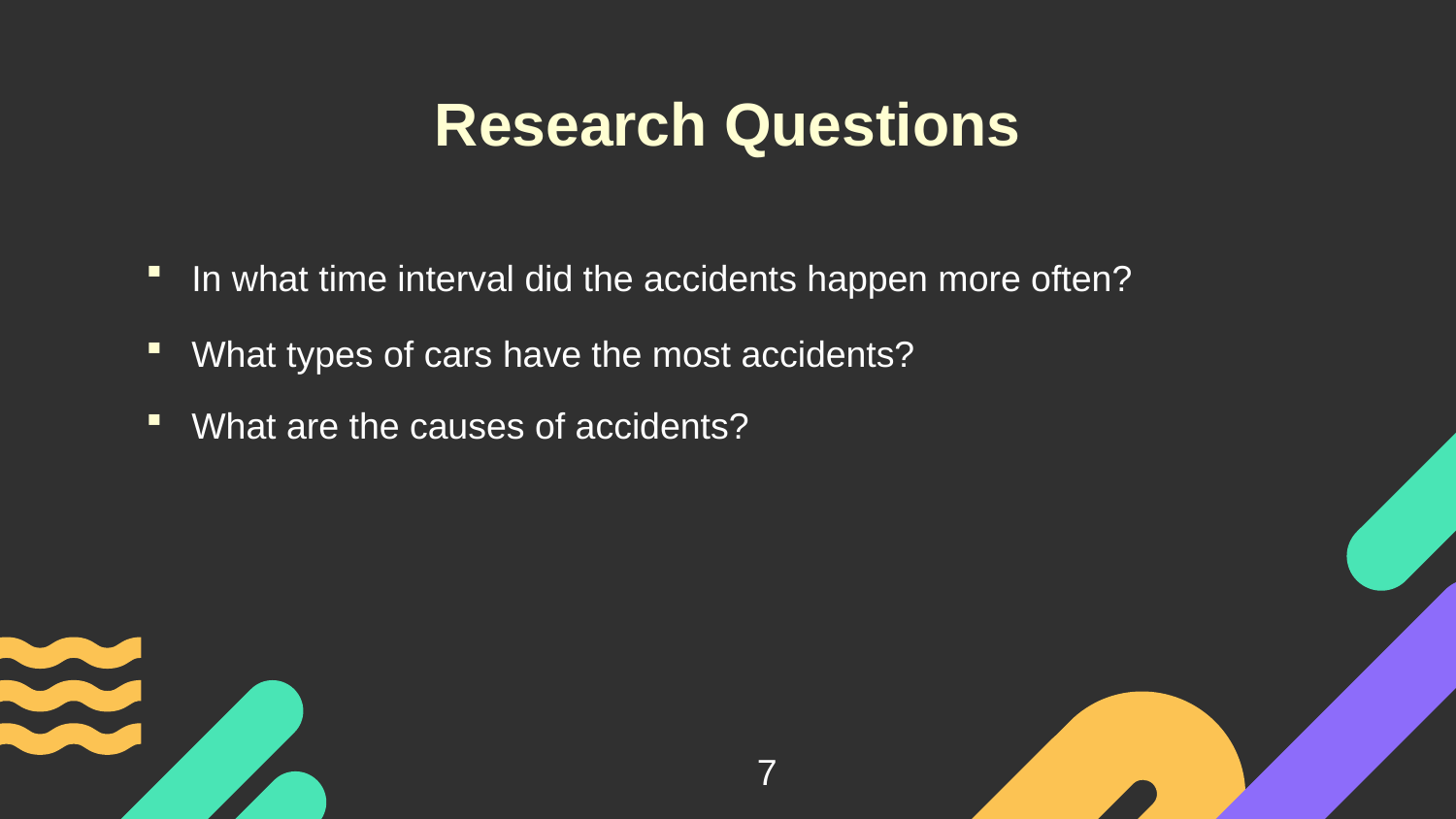

Research Questions
In what time interval did the accidents happen more often?
What types of cars have the most accidents?
What are the causes of accidents?

7